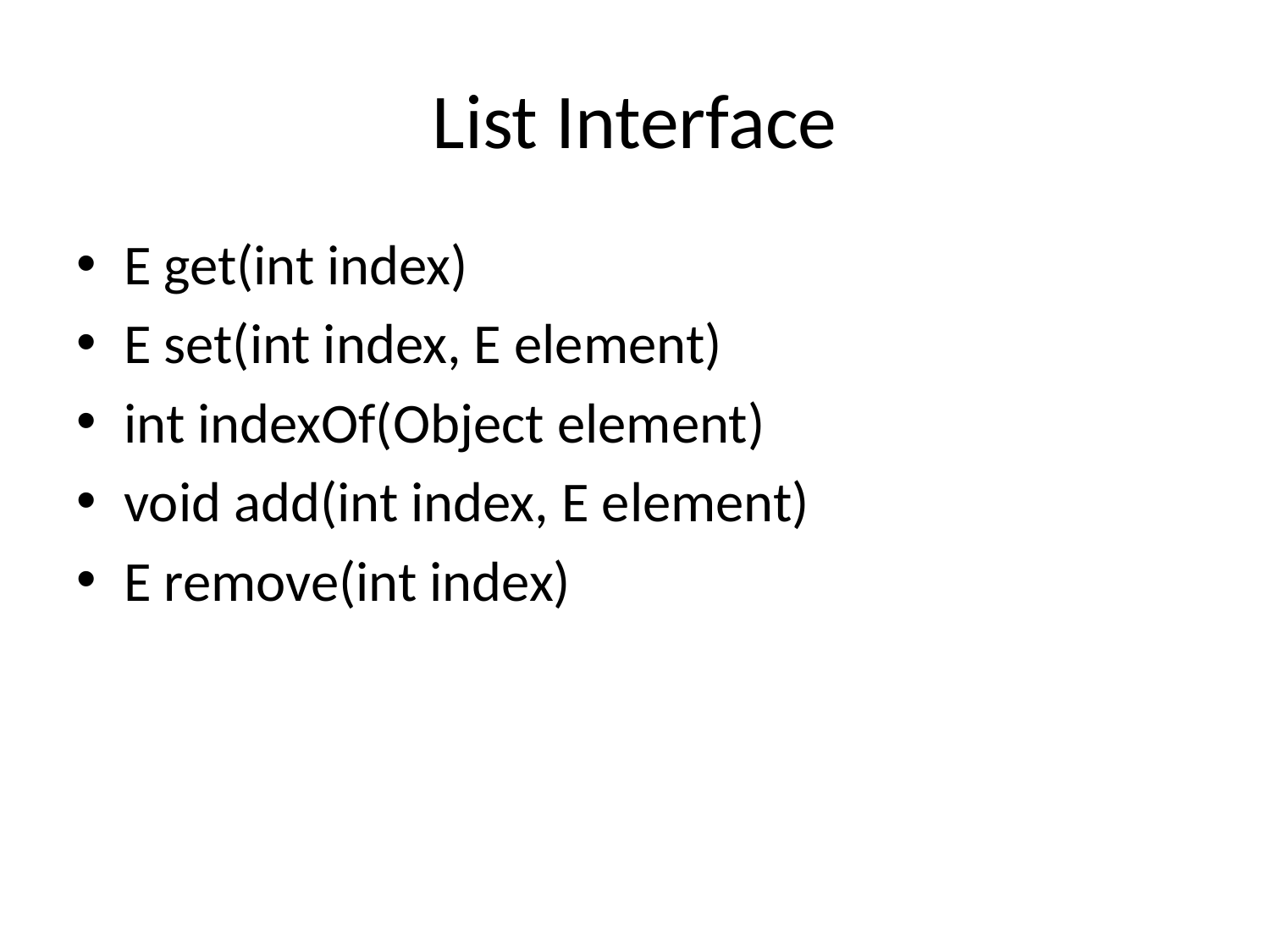

# List Interface
E get(int index)
E set(int index, E element)
int indexOf(Object element)
void add(int index, E element)
E remove(int index)